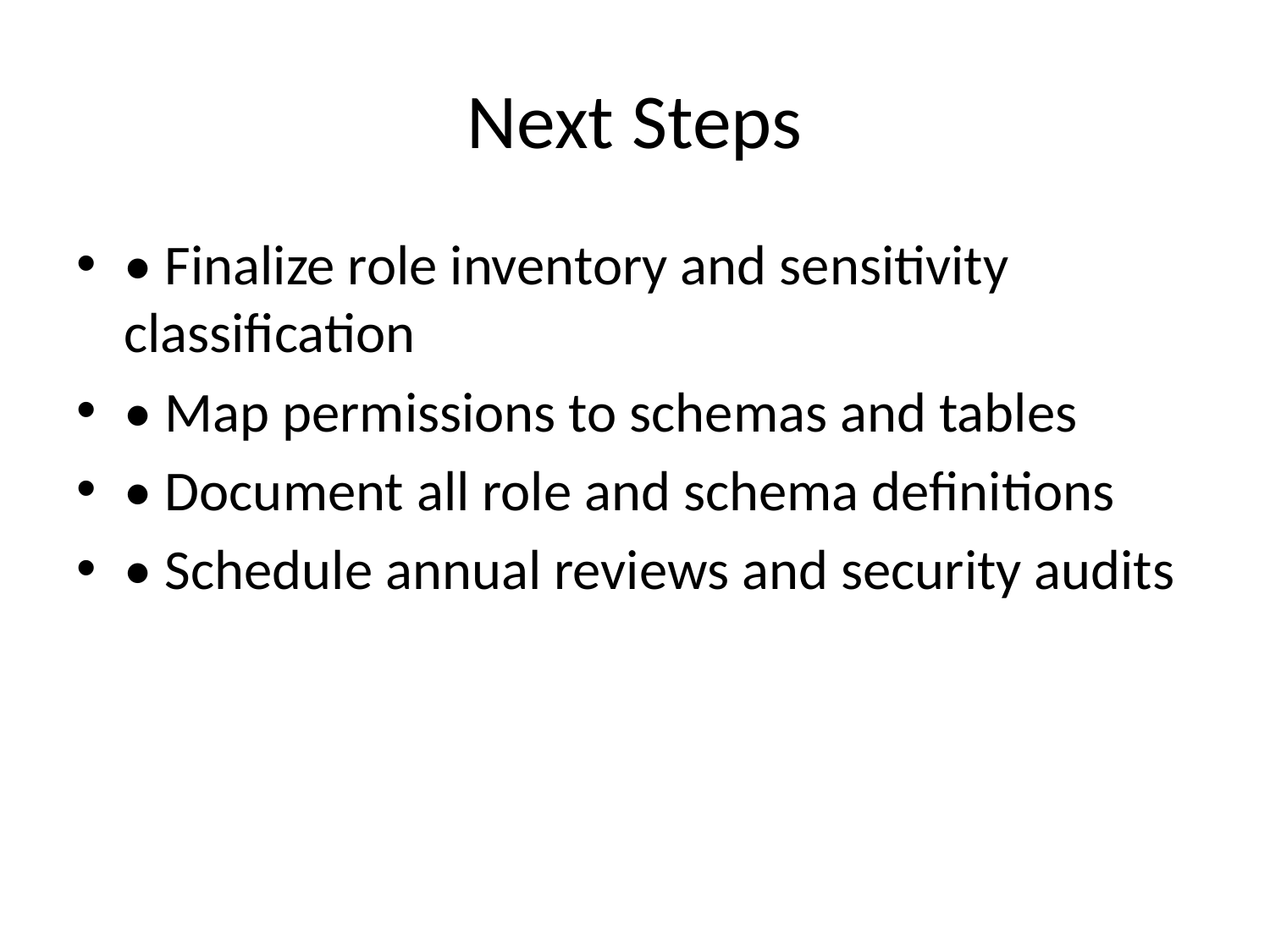

# Next Steps
• Finalize role inventory and sensitivity classification
• Map permissions to schemas and tables
• Document all role and schema definitions
• Schedule annual reviews and security audits